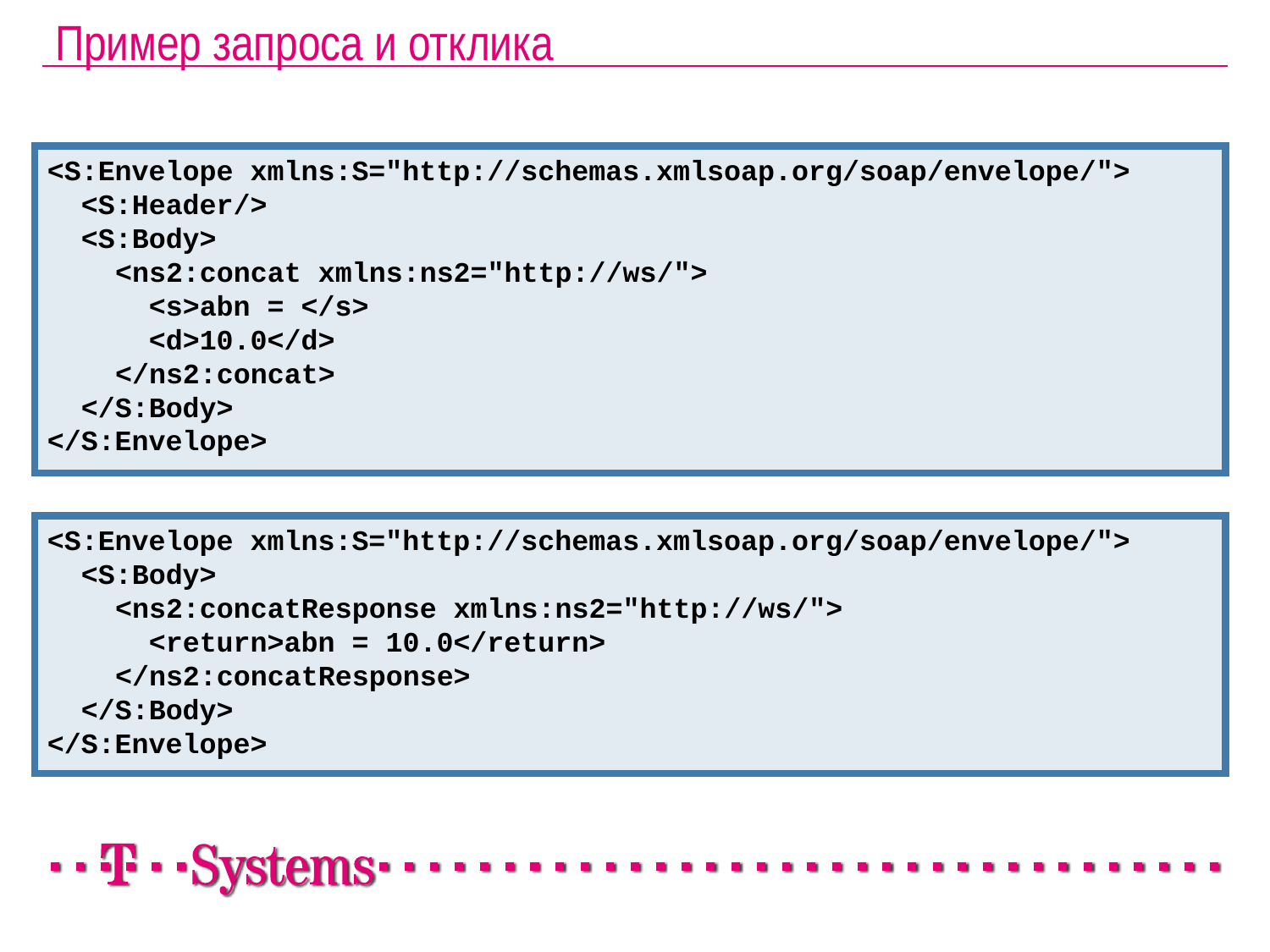

Пример запроса и отклика
<S:Envelope xmlns:S="http://schemas.xmlsoap.org/soap/envelope/">
  <S:Header/>
  <S:Body>
    <ns2:concat xmlns:ns2="http://ws/">
      <s>abn = </s>
      <d>10.0</d>
    </ns2:concat>
  </S:Body>
</S:Envelope>
<S:Envelope xmlns:S="http://schemas.xmlsoap.org/soap/envelope/">
  <S:Body>
    <ns2:concatResponse xmlns:ns2="http://ws/">
      <return>abn = 10.0</return>
    </ns2:concatResponse>
  </S:Body>
</S:Envelope>